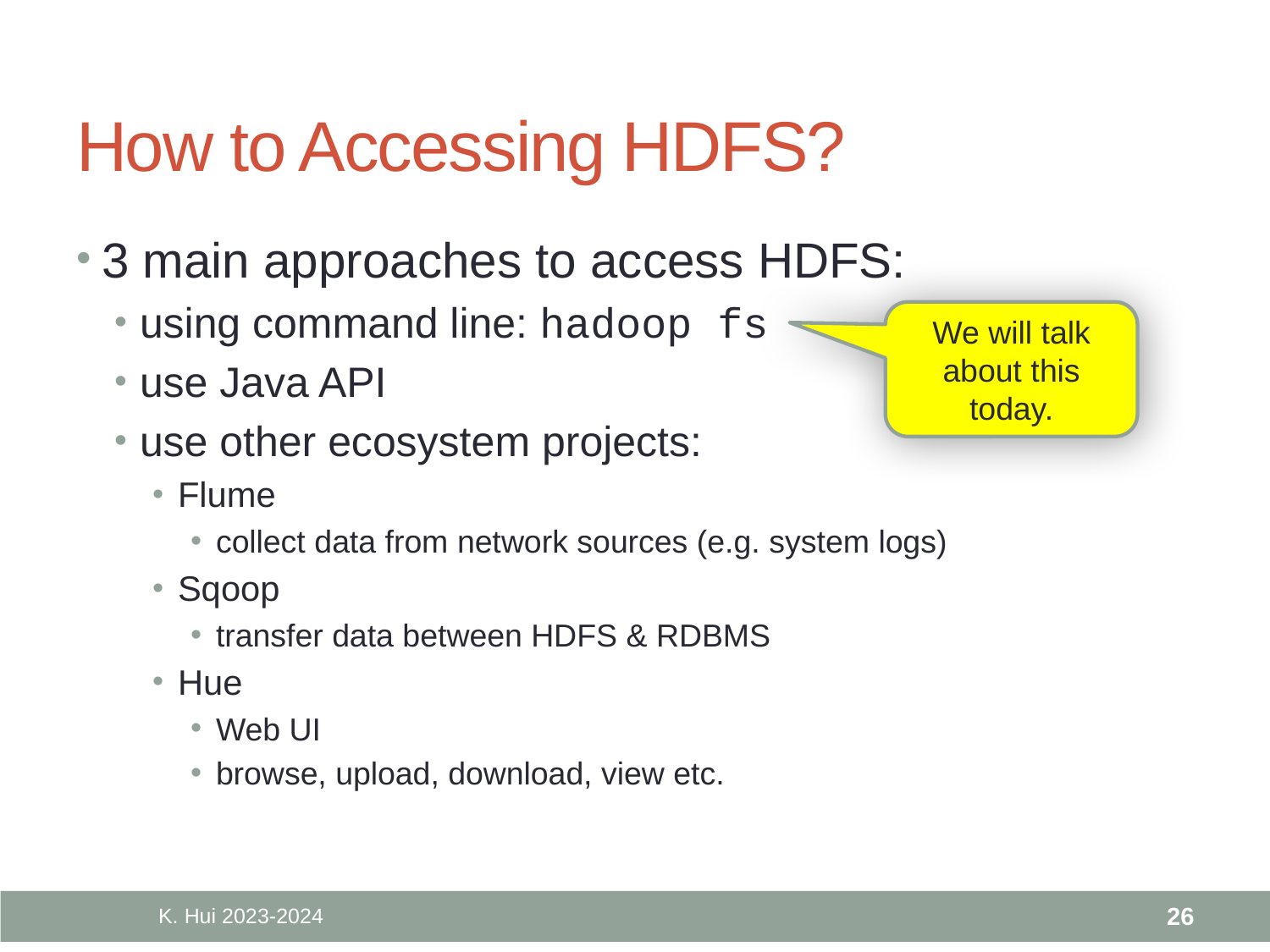

# How to Accessing HDFS?
3 main approaches to access HDFS:
using command line: hadoop fs
use Java API
use other ecosystem projects:
Flume
collect data from network sources (e.g. system logs)
Sqoop
transfer data between HDFS & RDBMS
Hue
Web UI
browse, upload, download, view etc.
We will talk about this today.
K. Hui 2023-2024
26